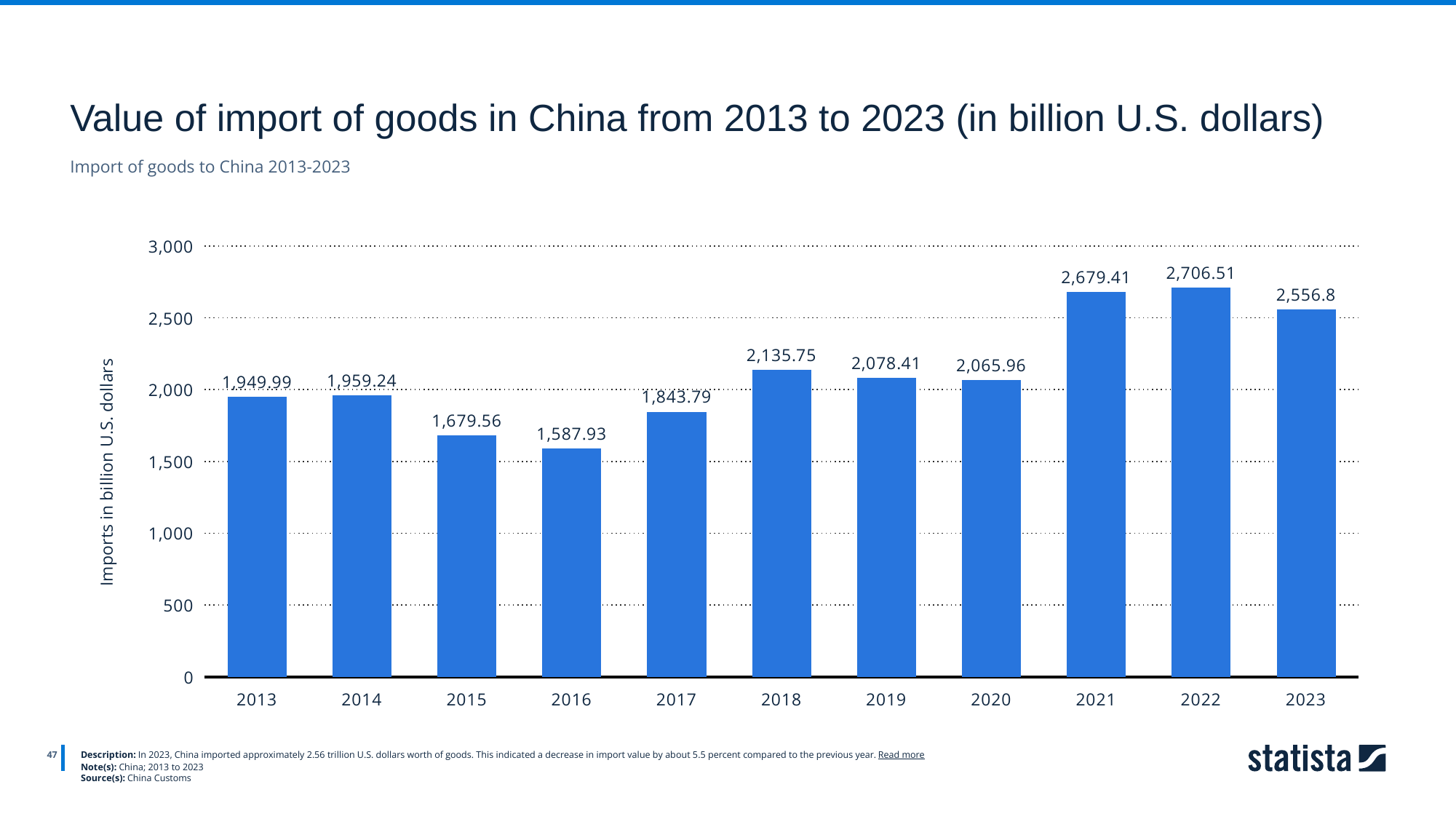

Value of import of goods in China from 2013 to 2023 (in billion U.S. dollars)
Import of goods to China 2013-2023

### Chart

| Category | Column1 |
|---|---|
| 2013 | 1949.99 |
| 2014 | 1959.24 |
| 2015 | 1679.56 |
| 2016 | 1587.93 |
| 2017 | 1843.79 |
| 2018 | 2135.75 |
| 2019 | 2078.41 |
| 2020 | 2065.96 |
| 2021 | 2679.41 |
| 2022 | 2706.51 |
| 2023 | 2556.8 |
47
Description: In 2023, China imported approximately 2.56 trillion U.S. dollars worth of goods. This indicated a decrease in import value by about 5.5 percent compared to the previous year. Read more
Note(s): China; 2013 to 2023
Source(s): China Customs